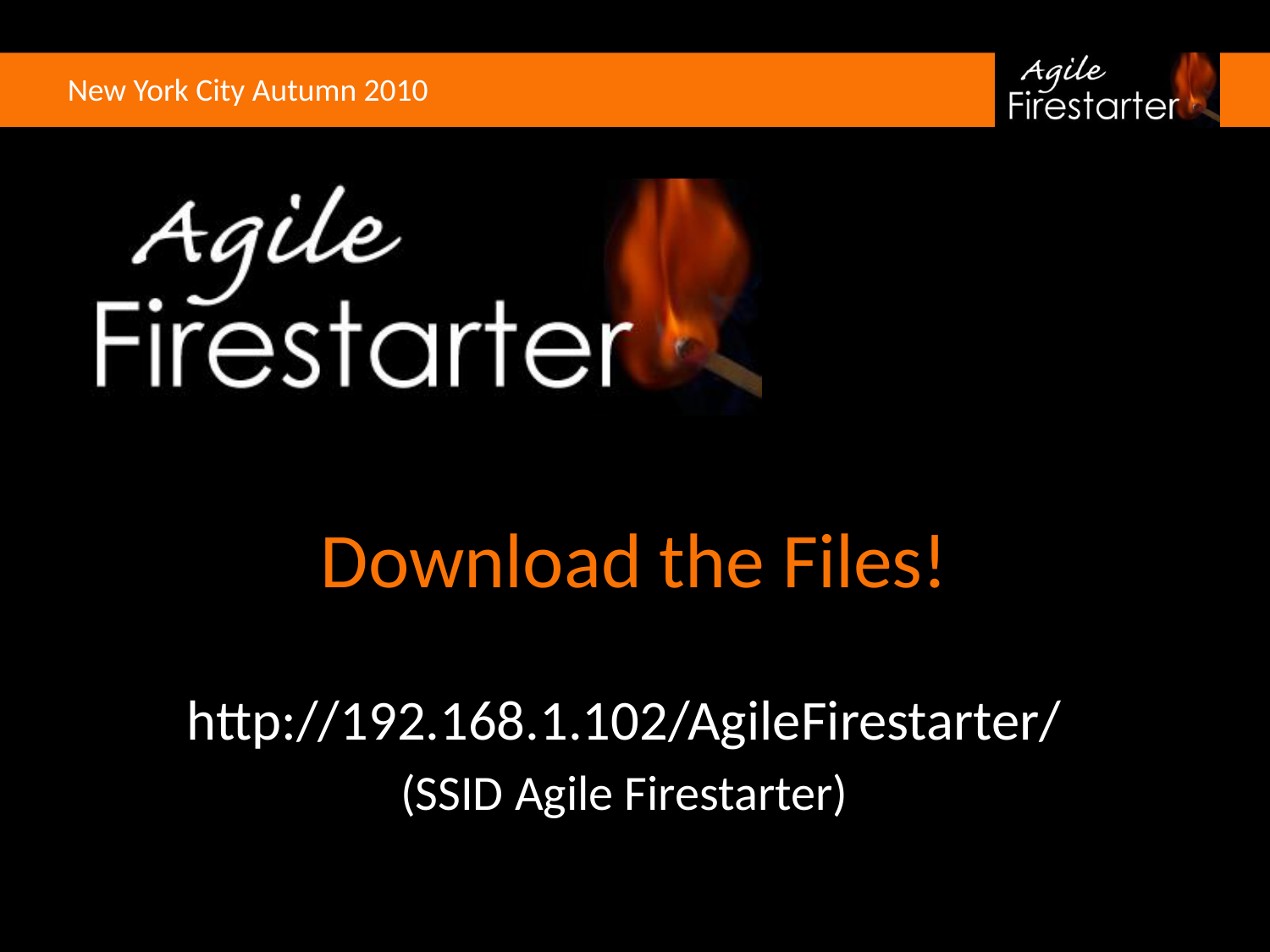

# Download the Files!
http://192.168.1.102/AgileFirestarter/
(SSID Agile Firestarter)